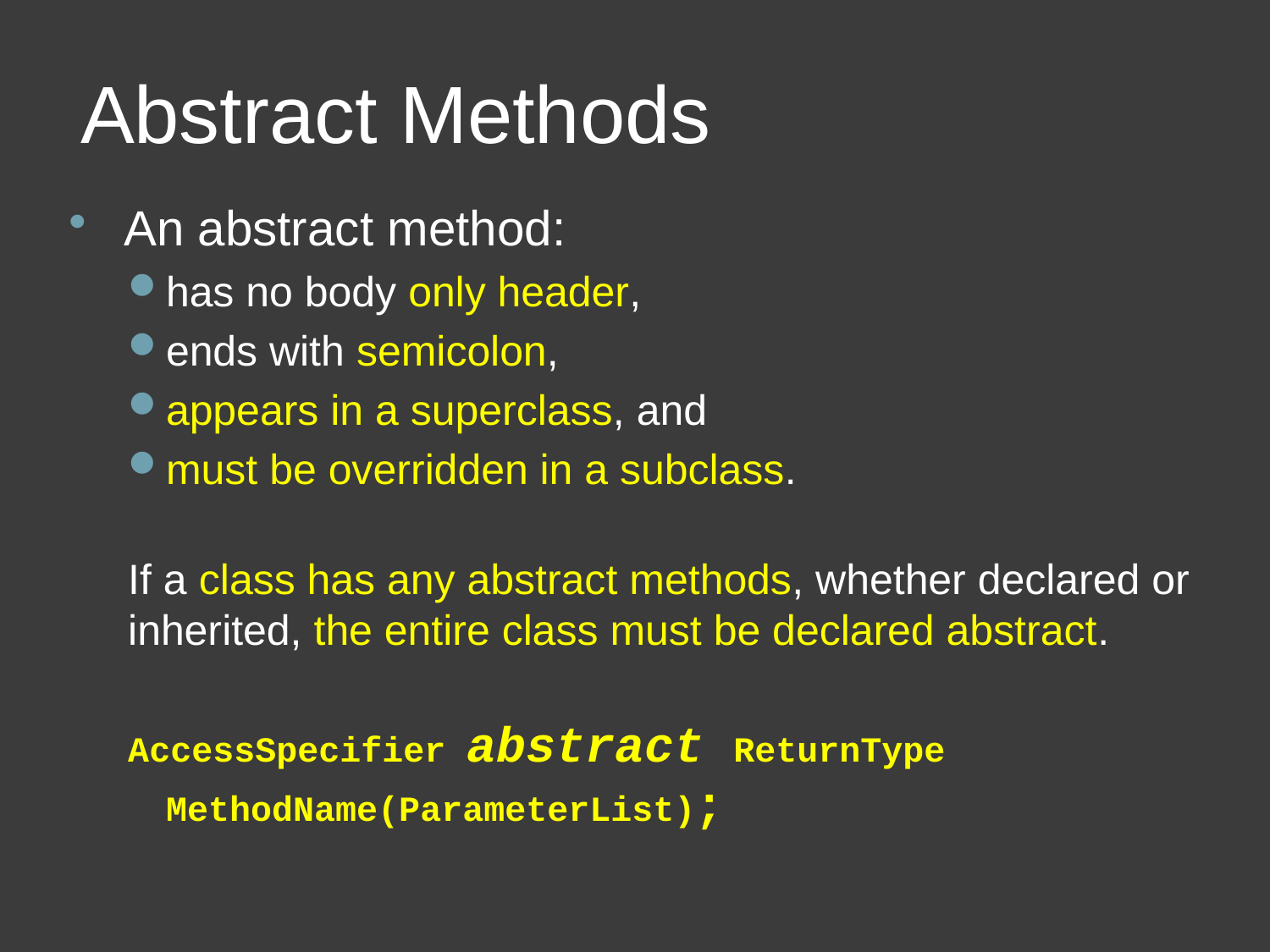

Abstract Methods
An abstract method:
has no body only header,
ends with semicolon,
appears in a superclass, and
must be overridden in a subclass.
If a class has any abstract methods, whether declared or inherited, the entire class must be declared abstract.

AccessSpecifier abstract ReturnType MethodName(ParameterList);